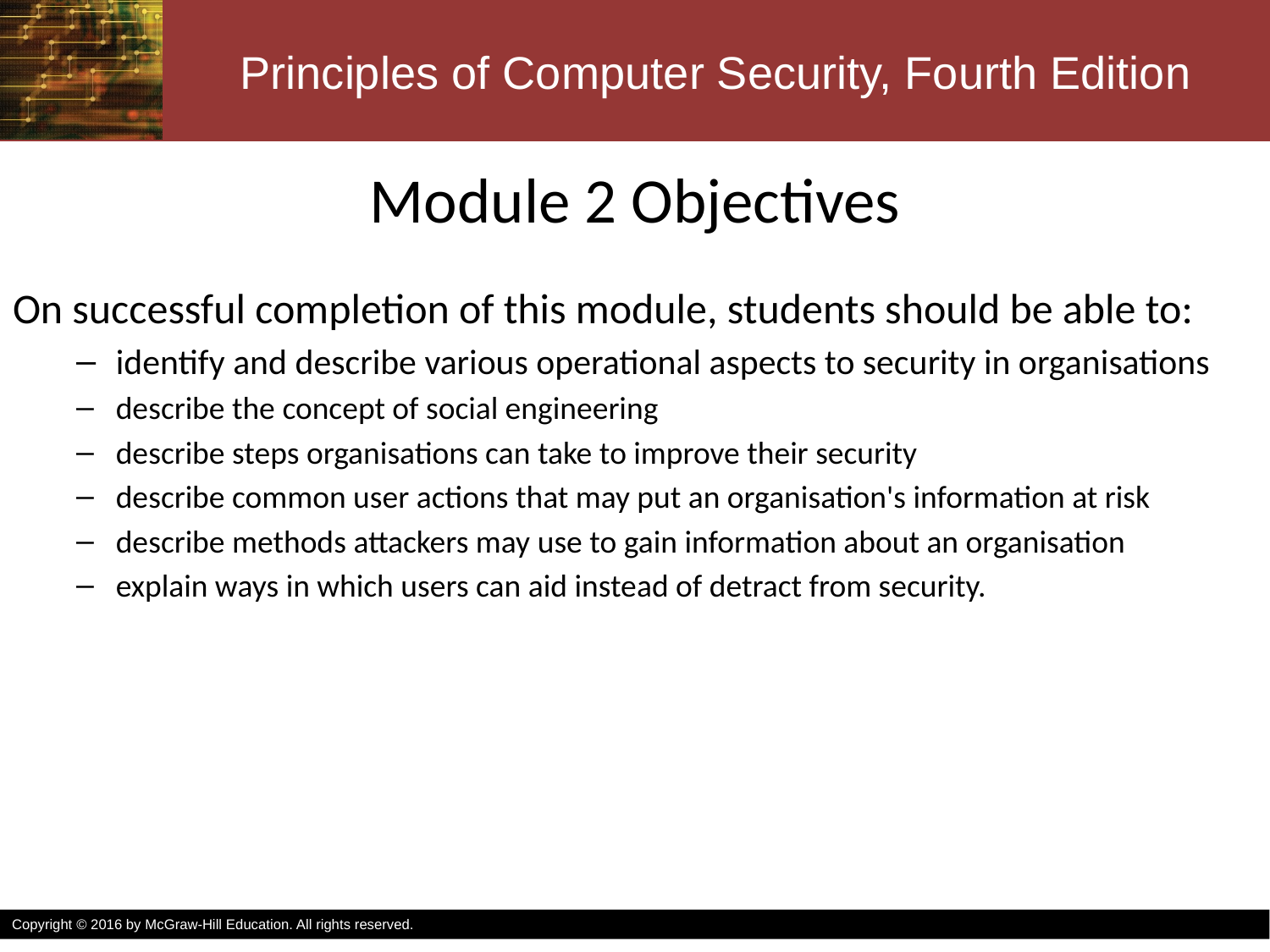

# Module 2 Objectives
On successful completion of this module, students should be able to:
identify and describe various operational aspects to security in organisations
describe the concept of social engineering
describe steps organisations can take to improve their security
describe common user actions that may put an organisation's information at risk
describe methods attackers may use to gain information about an organisation
explain ways in which users can aid instead of detract from security.